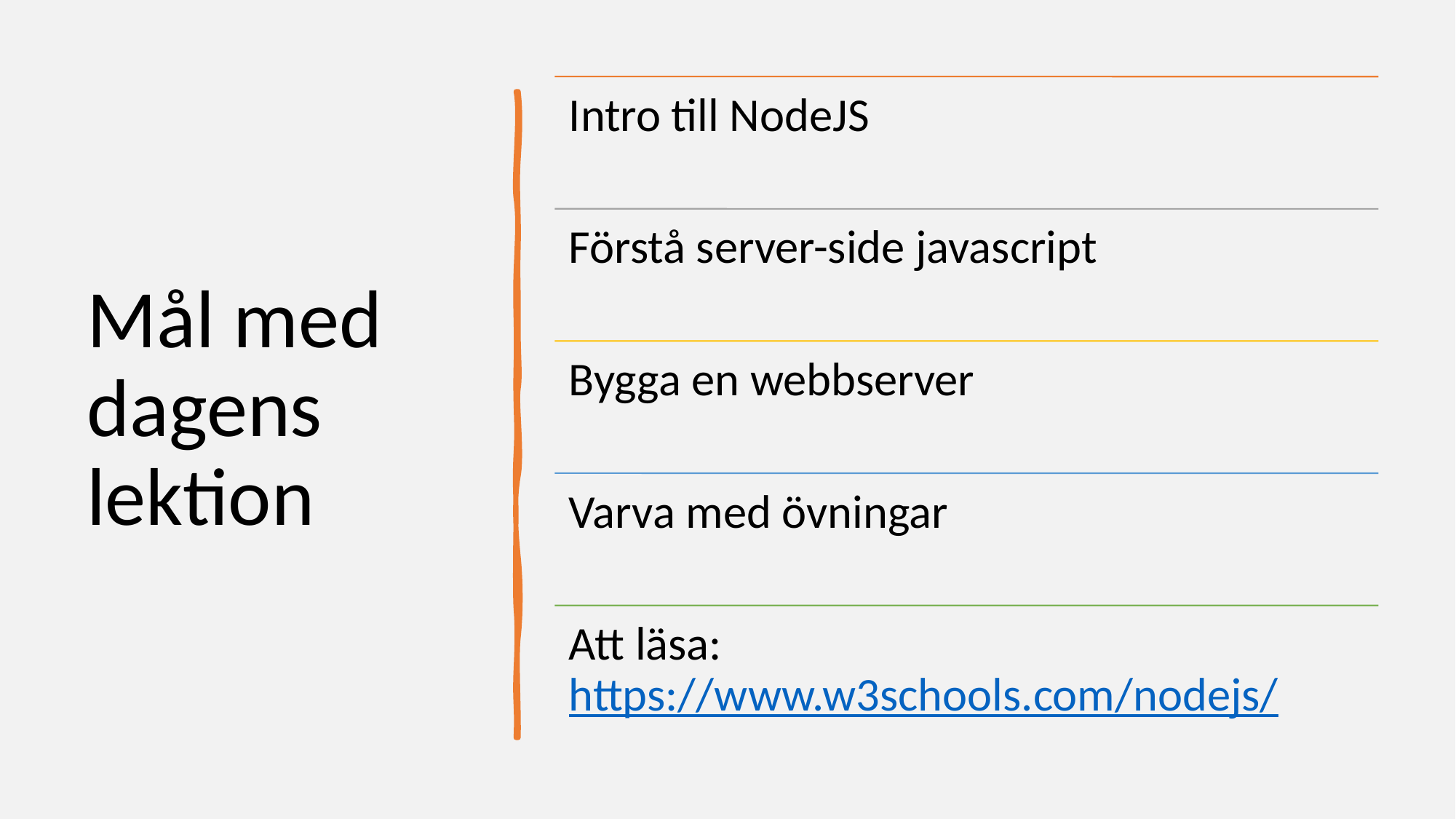

Intro till NodeJS
Förstå server-side javascript
Bygga en webbserver
Varva med övningar
Att läsa: https://www.w3schools.com/nodejs/
# Mål med dagens lektion